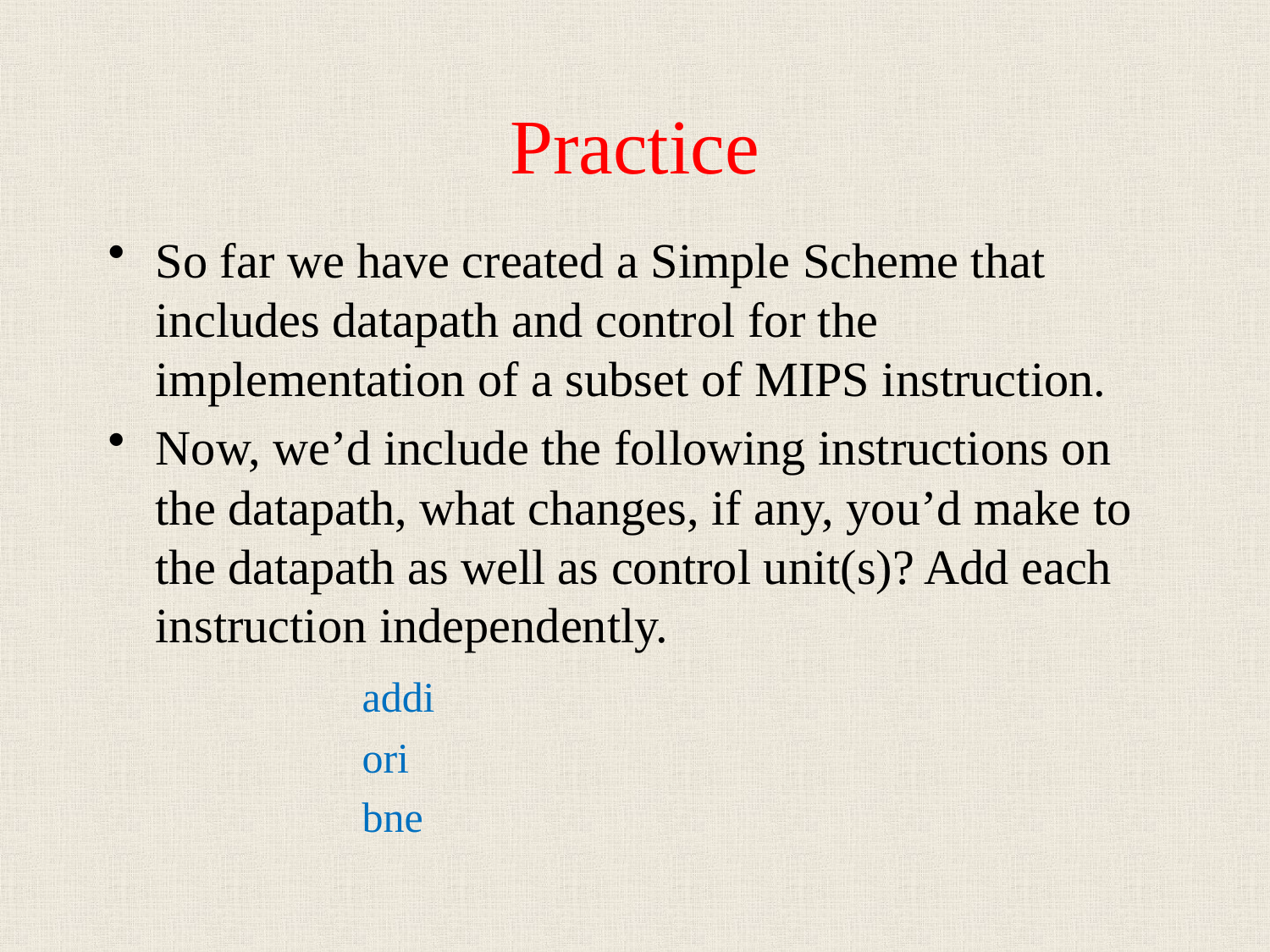

# Practice
So far we have created a Simple Scheme that includes datapath and control for the implementation of a subset of MIPS instruction.
Now, we’d include the following instructions on the datapath, what changes, if any, you’d make to the datapath as well as control unit(s)? Add each instruction independently.
		addi
		ori
		bne